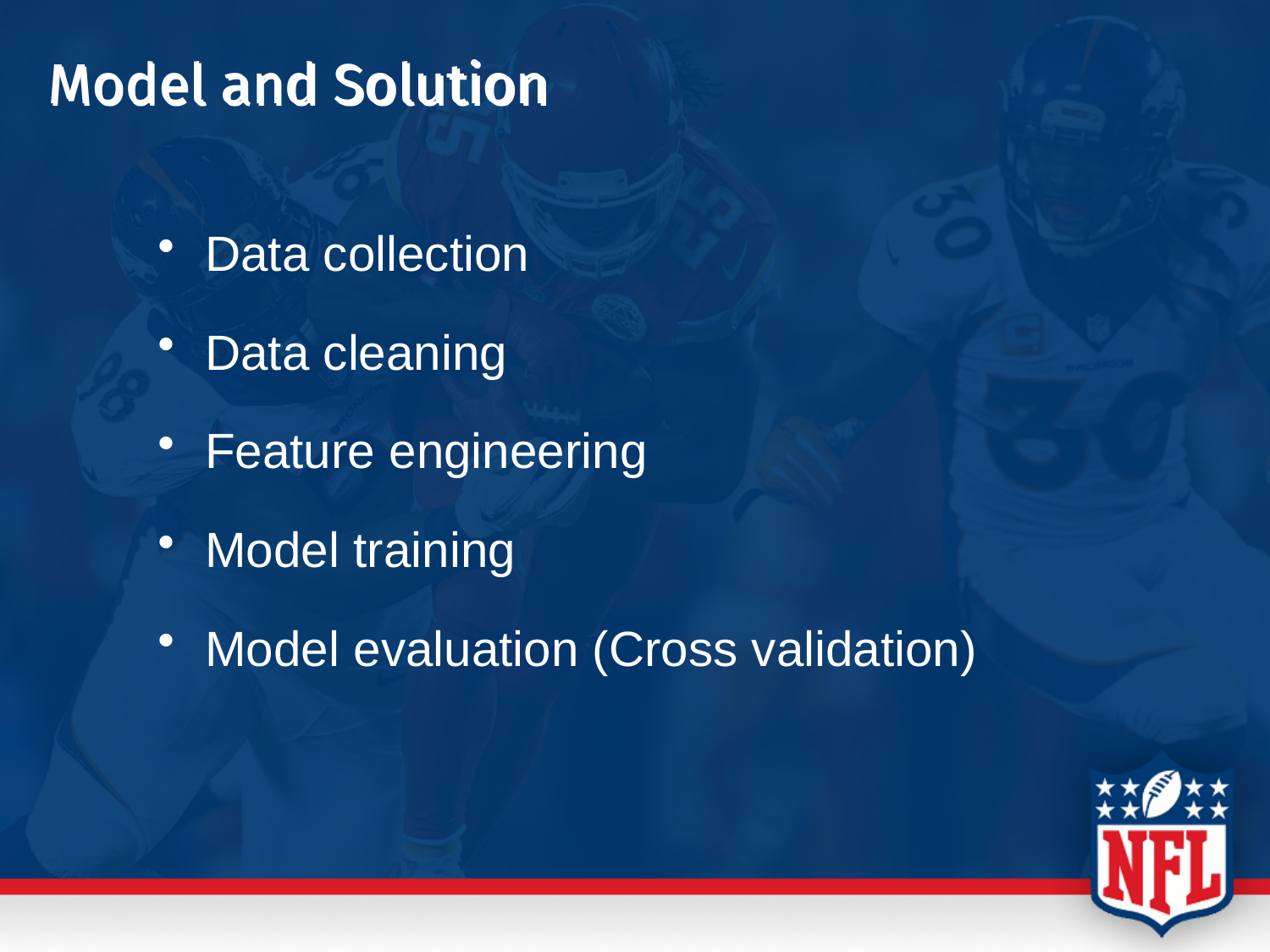

# Model and Solution
Data collection
Data cleaning
Feature engineering
Model training
Model evaluation (Cross validation)